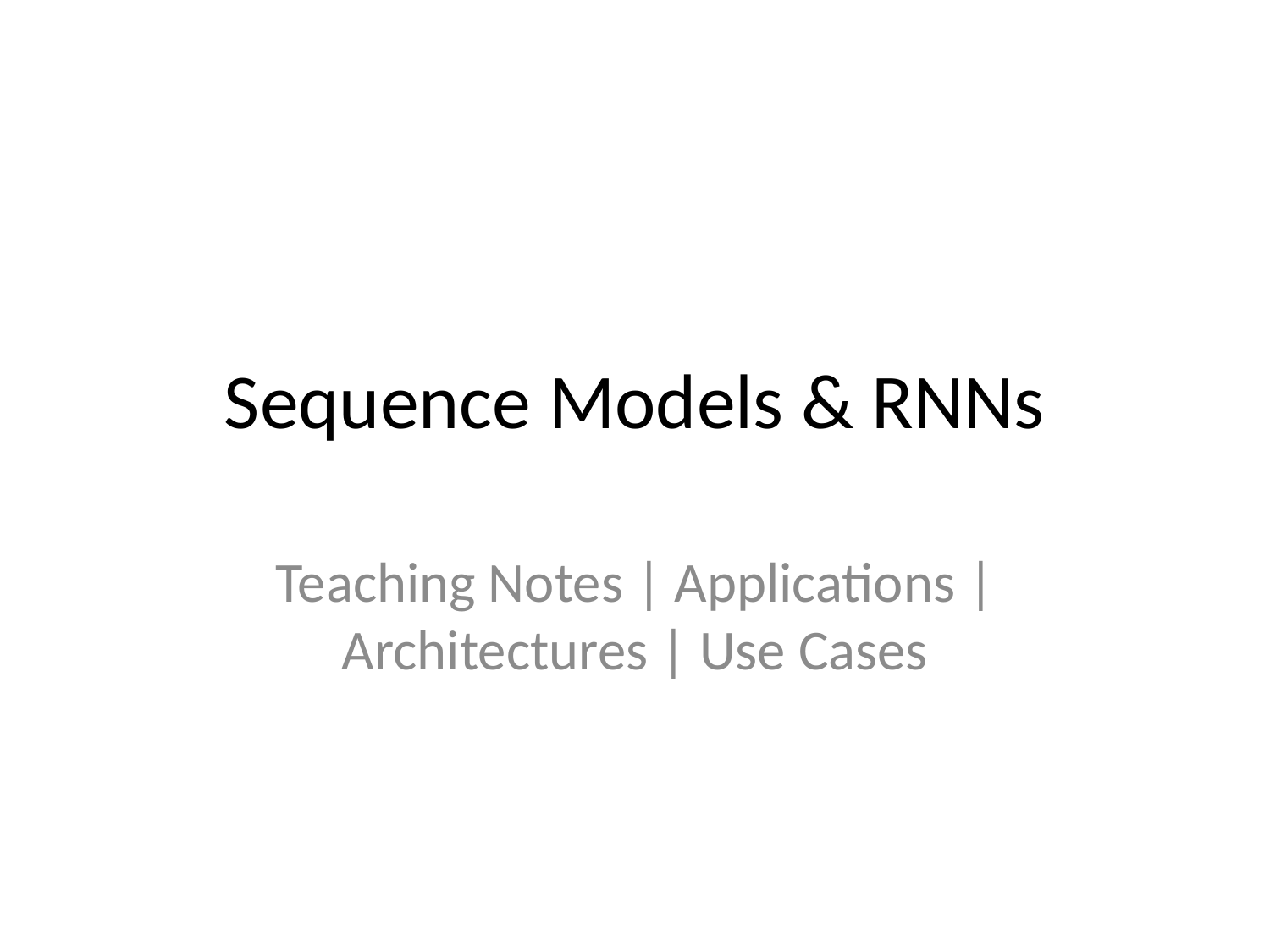

# Sequence Models & RNNs
Teaching Notes | Applications | Architectures | Use Cases